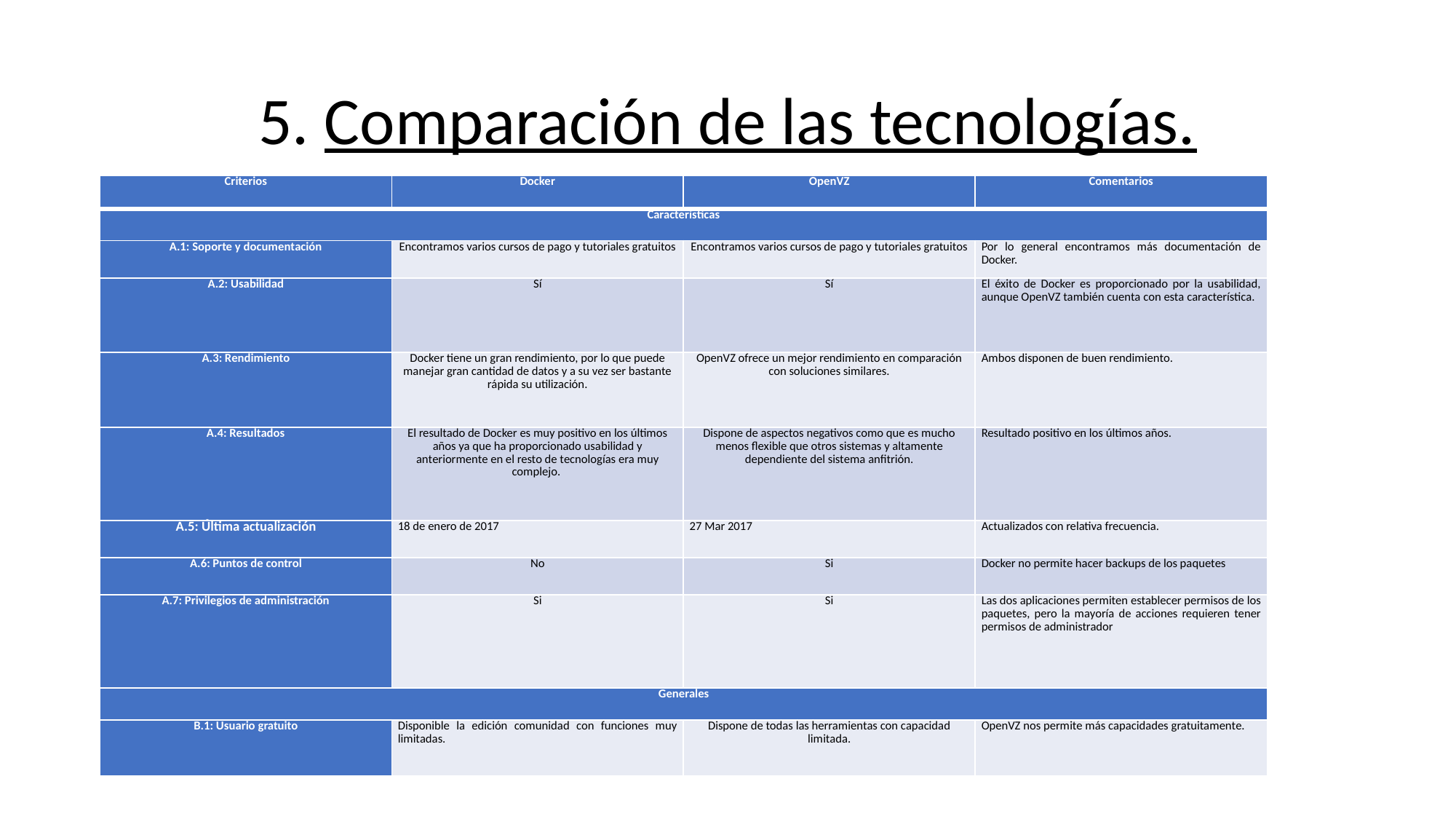

# 5. Comparación de las tecnologías.
| Criterios | Docker | OpenVZ | Comentarios |
| --- | --- | --- | --- |
| Características |  |  |  |
| A.1: Soporte y documentación | Encontramos varios cursos de pago y tutoriales gratuitos | Encontramos varios cursos de pago y tutoriales gratuitos | Por lo general encontramos más documentación de Docker. |
| A.2: Usabilidad | Sí | Sí | El éxito de Docker es proporcionado por la usabilidad, aunque OpenVZ también cuenta con esta característica. |
| A.3: Rendimiento | Docker tiene un gran rendimiento, por lo que puede manejar gran cantidad de datos y a su vez ser bastante rápida su utilización. | OpenVZ ofrece un mejor rendimiento en comparación con soluciones similares. | Ambos disponen de buen rendimiento. |
| A.4: Resultados | El resultado de Docker es muy positivo en los últimos años ya que ha proporcionado usabilidad y anteriormente en el resto de tecnologías era muy complejo. | Dispone de aspectos negativos como que es mucho menos flexible que otros sistemas y altamente dependiente del sistema anfitrión. | Resultado positivo en los últimos años. |
| A.5: Última actualización | 18 de enero de 2017 | 27 Mar 2017 | Actualizados con relativa frecuencia. |
| A.6: Puntos de control | No | Si | Docker no permite hacer backups de los paquetes |
| A.7: Privilegios de administración | Si | Si | Las dos aplicaciones permiten establecer permisos de los paquetes, pero la mayoría de acciones requieren tener permisos de administrador |
| Generales |  |  |  |
| B.1: Usuario gratuito | Disponible la edición comunidad con funciones muy limitadas. | Dispone de todas las herramientas con capacidad limitada. | OpenVZ nos permite más capacidades gratuitamente. |